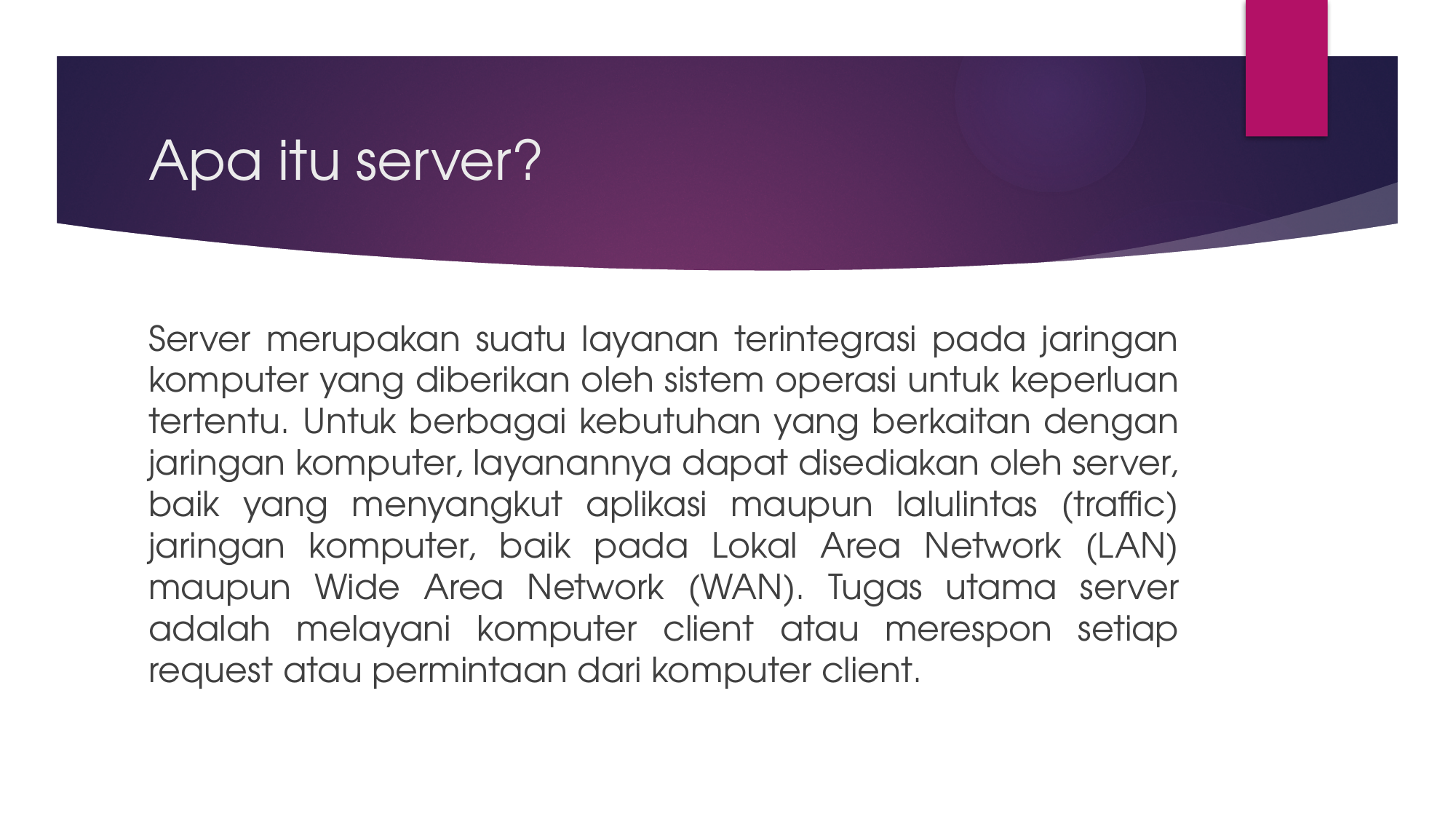

# Apa itu server?
Server merupakan suatu layanan terintegrasi pada jaringan komputer yang diberikan oleh sistem operasi untuk keperluan tertentu. Untuk berbagai kebutuhan yang berkaitan dengan jaringan komputer, layanannya dapat disediakan oleh server, baik yang menyangkut aplikasi maupun lalulintas (traffic) jaringan komputer, baik pada Lokal Area Network (LAN) maupun Wide Area Network (WAN). Tugas utama server adalah melayani komputer client atau merespon setiap request atau permintaan dari komputer client.